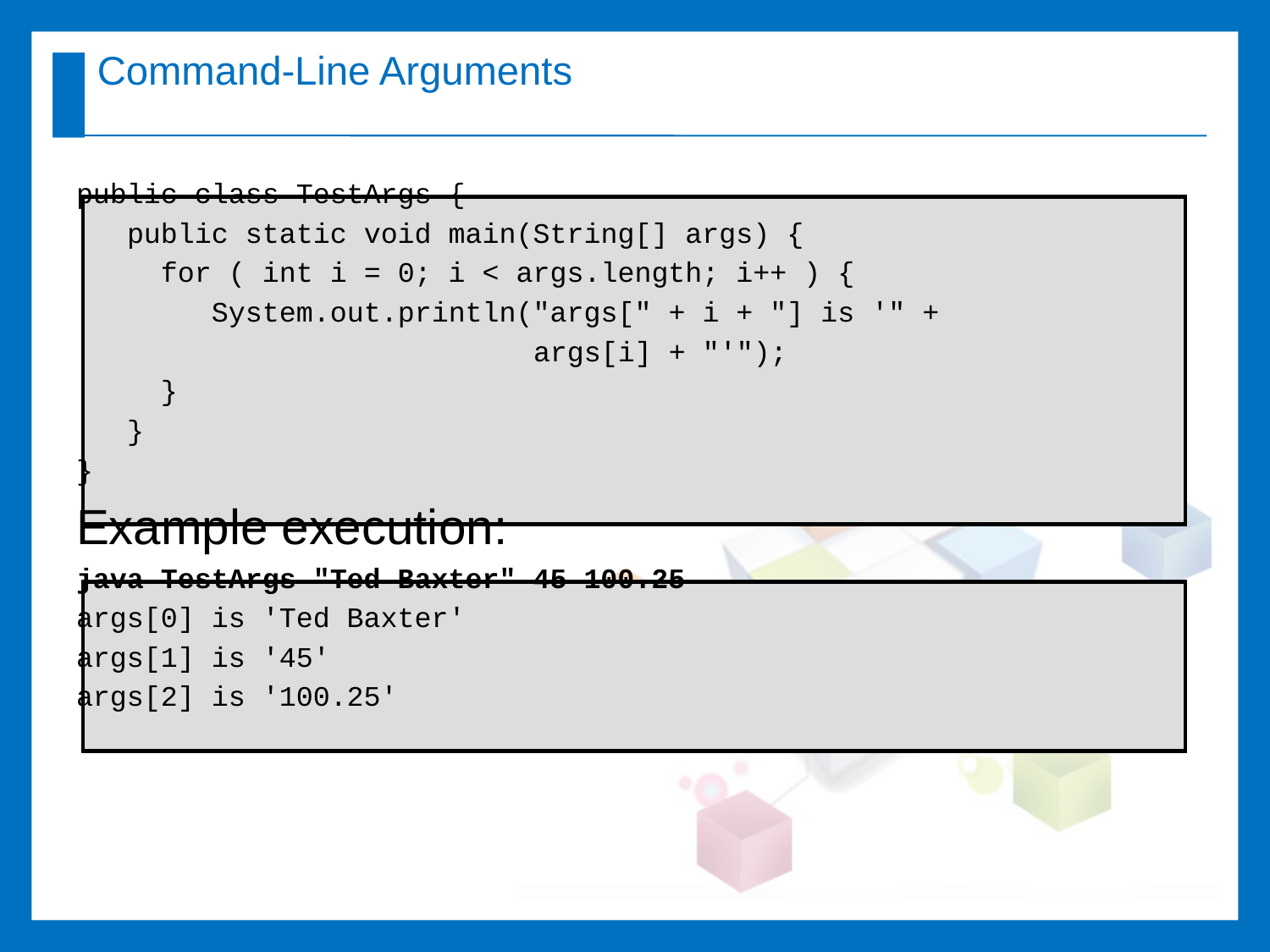

# Command-Line Arguments
public class TestArgs {
   public static void main(String[] args) {
     for ( int i = 0; i < args.length; i++ ) {
        System.out.println("args[" + i + "] is '" +
                           args[i] + "'");
     }
   }
}
Example execution:
java TestArgs "Ted Baxter" 45 100.25
args[0] is 'Ted Baxter'
args[1] is '45'
args[2] is '100.25'